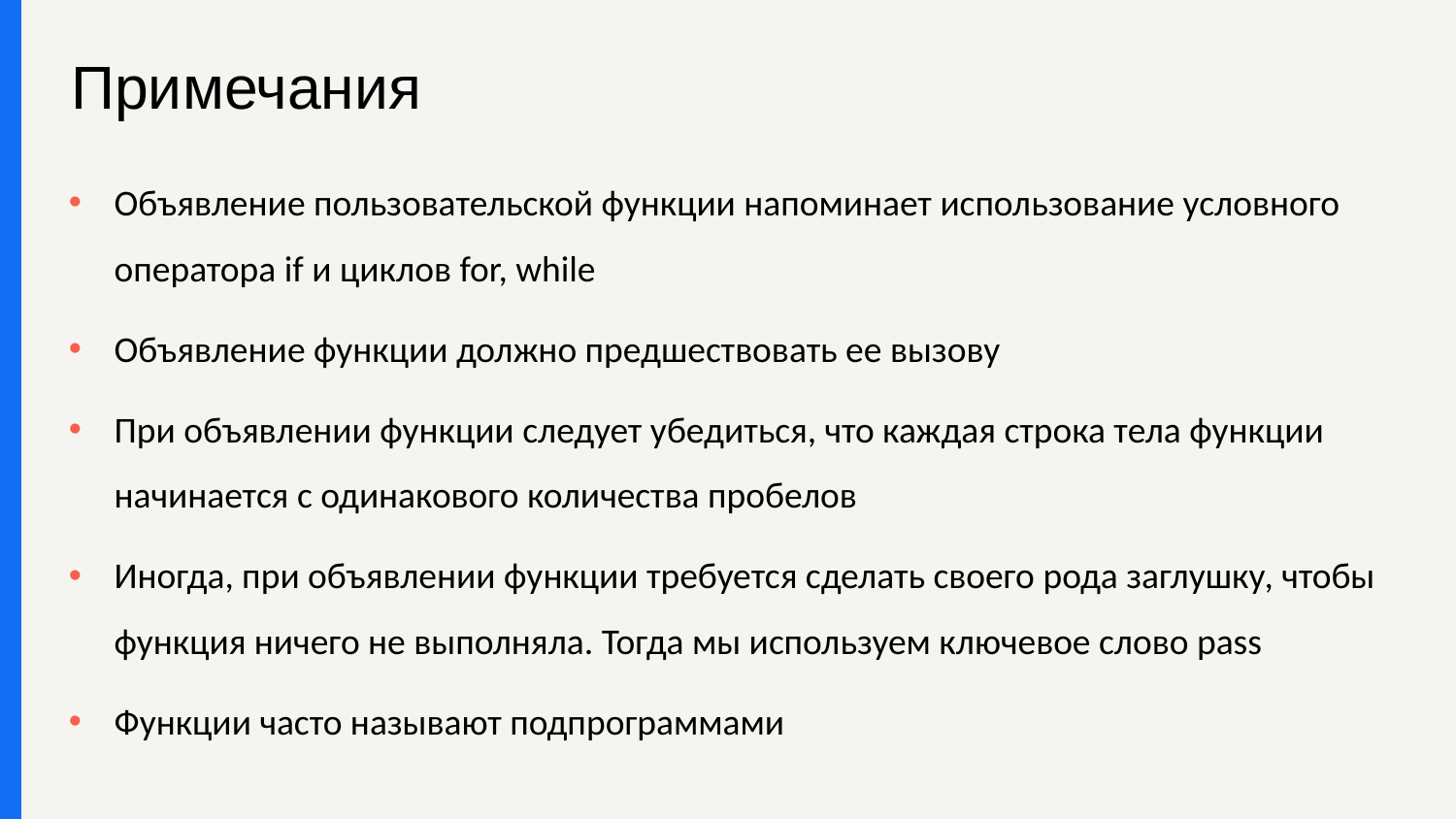

# Примечания
Объявление пользовательской функции напоминает использование условного оператора if и циклов for, while
Объявление функции должно предшествовать ее вызову
При объявлении функции следует убедиться, что каждая строка тела функции начинается с одинакового количества пробелов
Иногда, при объявлении функции требуется сделать своего рода заглушку, чтобы функция ничего не выполняла. Тогда мы используем ключевое слово pass
Функции часто называют подпрограммами